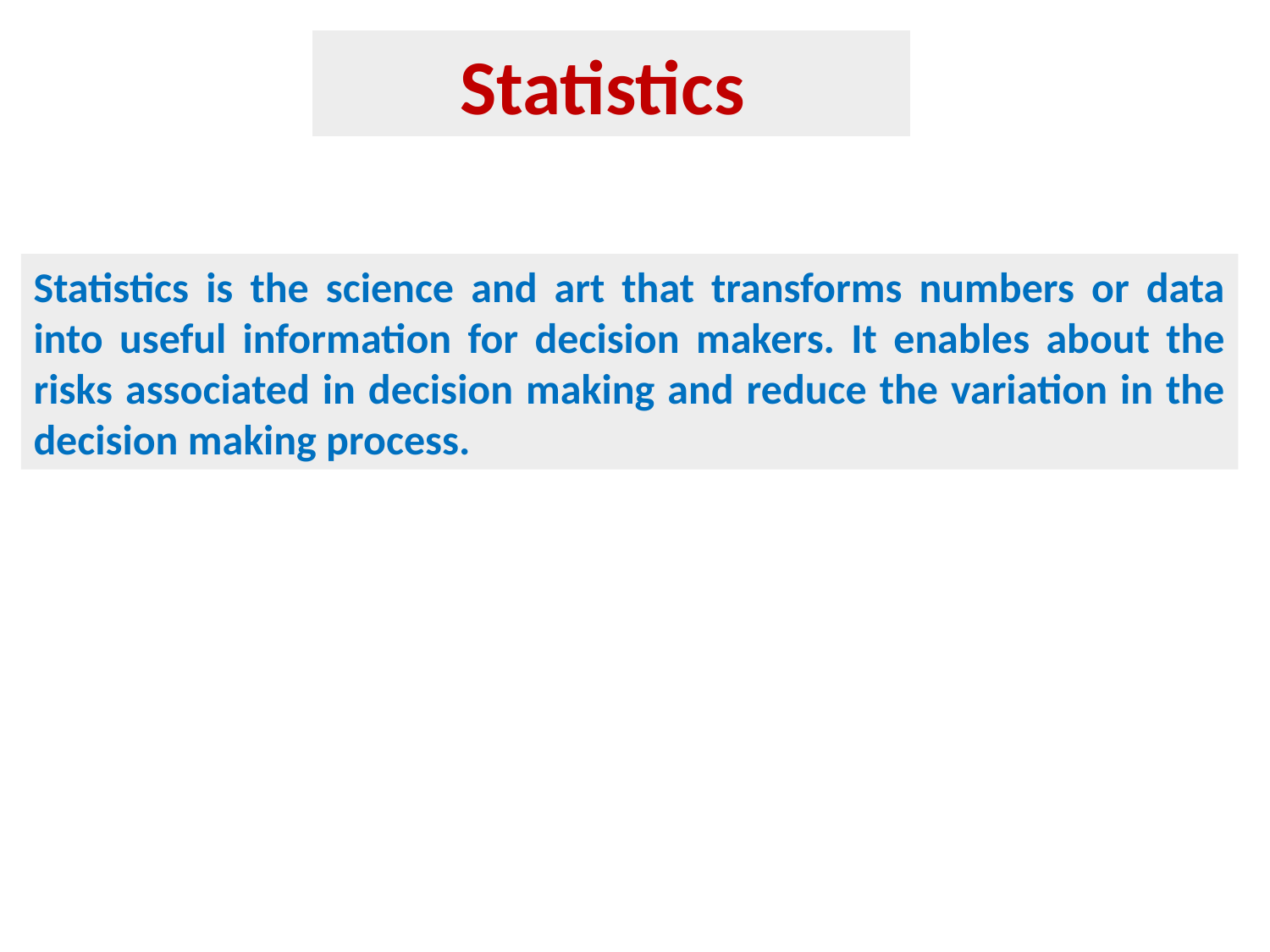

Statistics
Statistics is the science and art that transforms numbers or data into useful information for decision makers. It enables about the risks associated in decision making and reduce the variation in the decision making process.